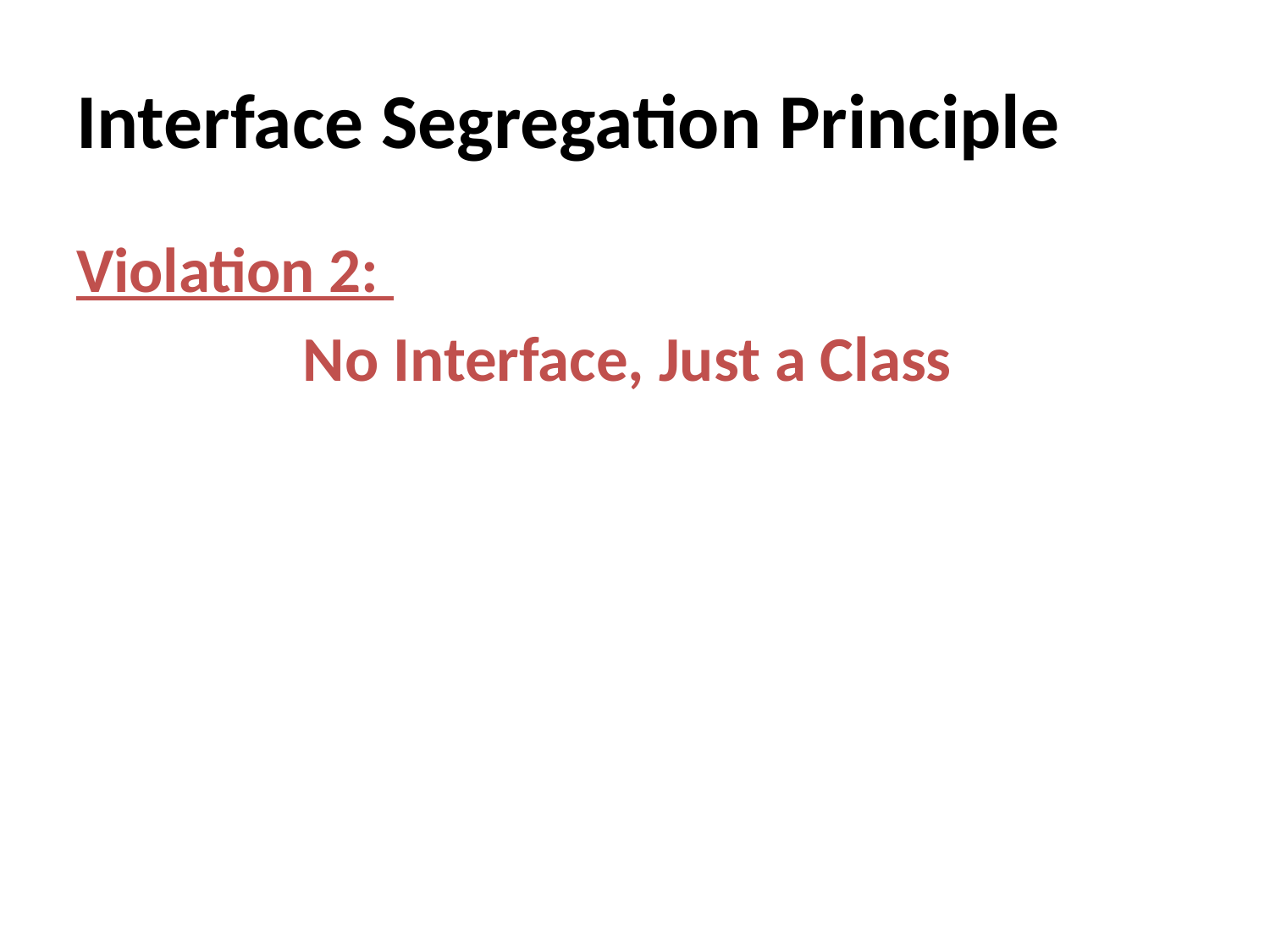

# Interface Segregation Principle
Violation 2:
No Interface, Just a Class